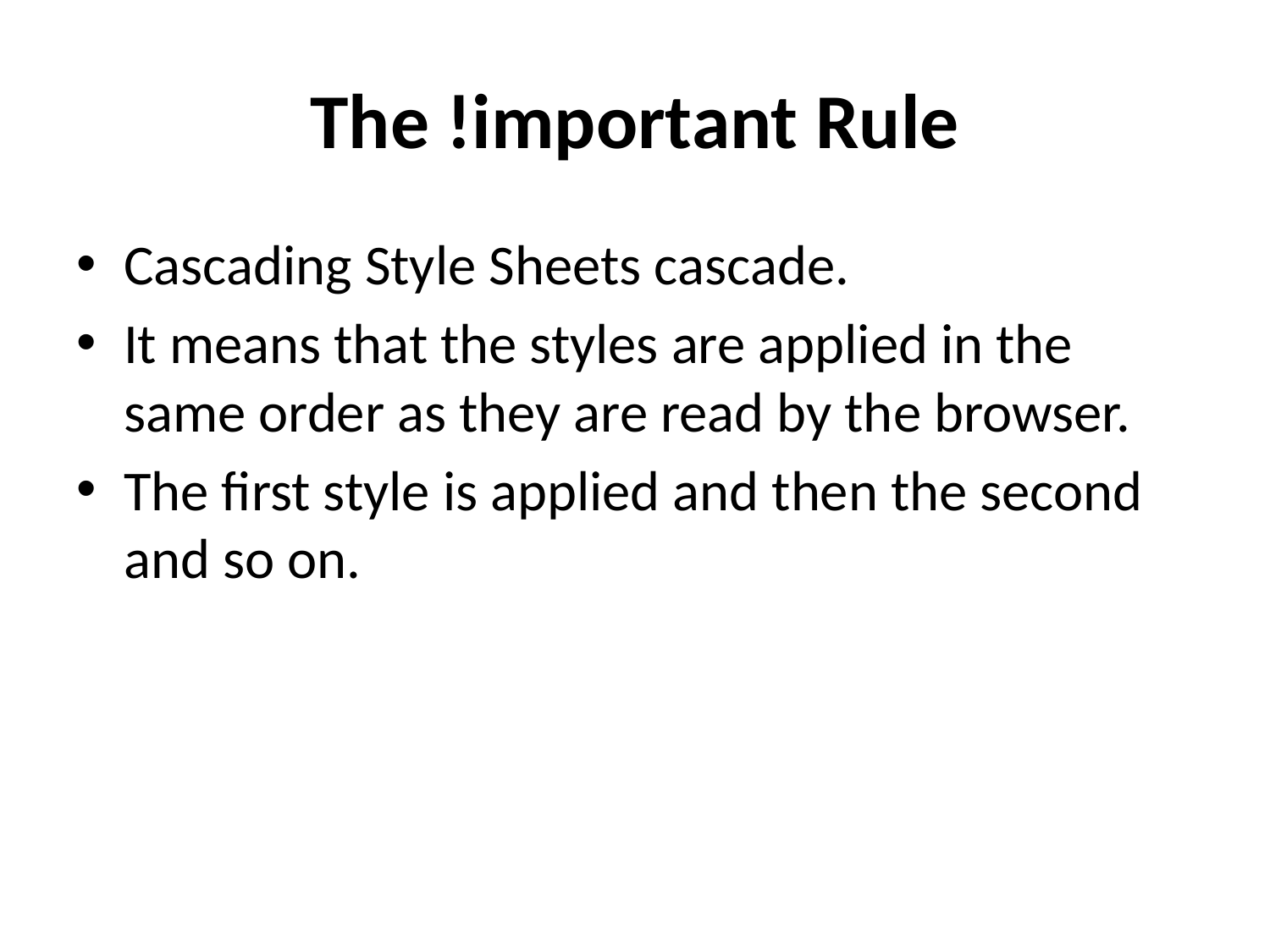

# The !important Rule
Cascading Style Sheets cascade.
It means that the styles are applied in the same order as they are read by the browser.
The first style is applied and then the second and so on.